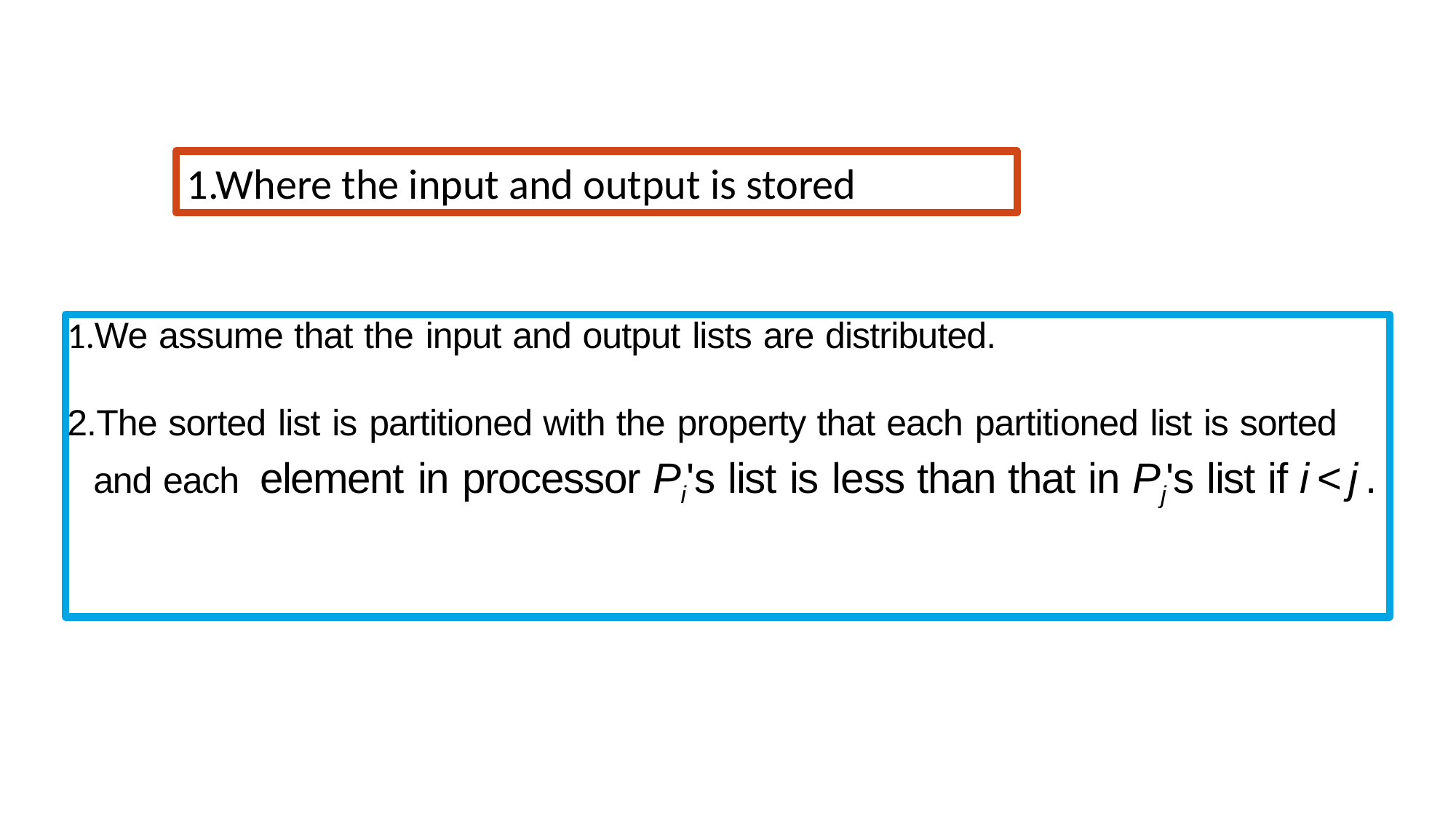

1.Where the input and output is stored

1.We assume that the input and output lists are distributed.

2.The sorted list is partitioned with the property that each partitioned list is sorted and each  element in processor Pi's list is less than that in Pj's list if i<j.